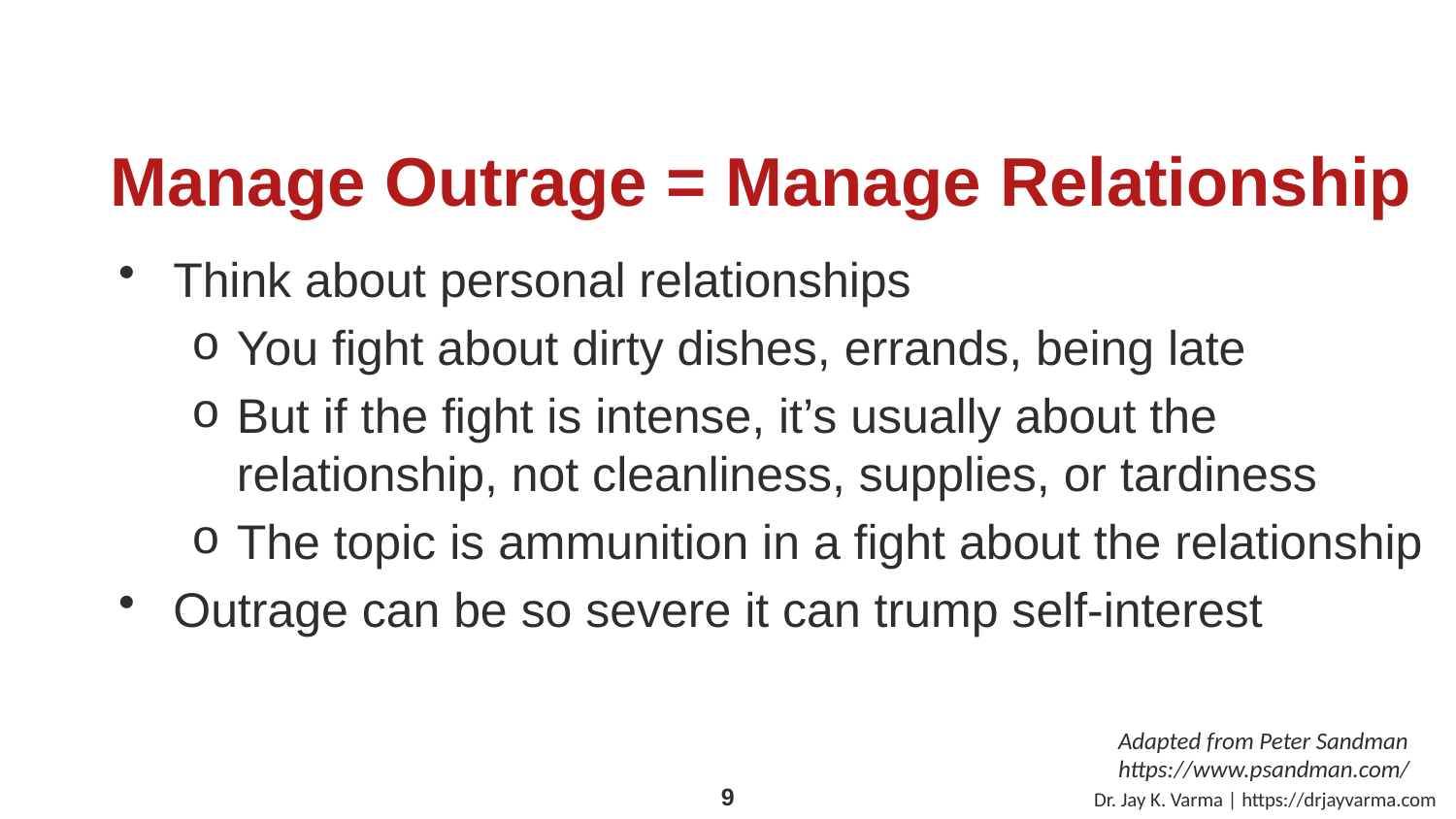

# Manage Outrage = Manage Relationship
Think about personal relationships
You fight about dirty dishes, errands, being late
But if the fight is intense, it’s usually about the relationship, not cleanliness, supplies, or tardiness
The topic is ammunition in a fight about the relationship
Outrage can be so severe it can trump self-interest
Adapted from Peter Sandman https://www.psandman.com/
Dr. Jay K. Varma | https://drjayvarma.com